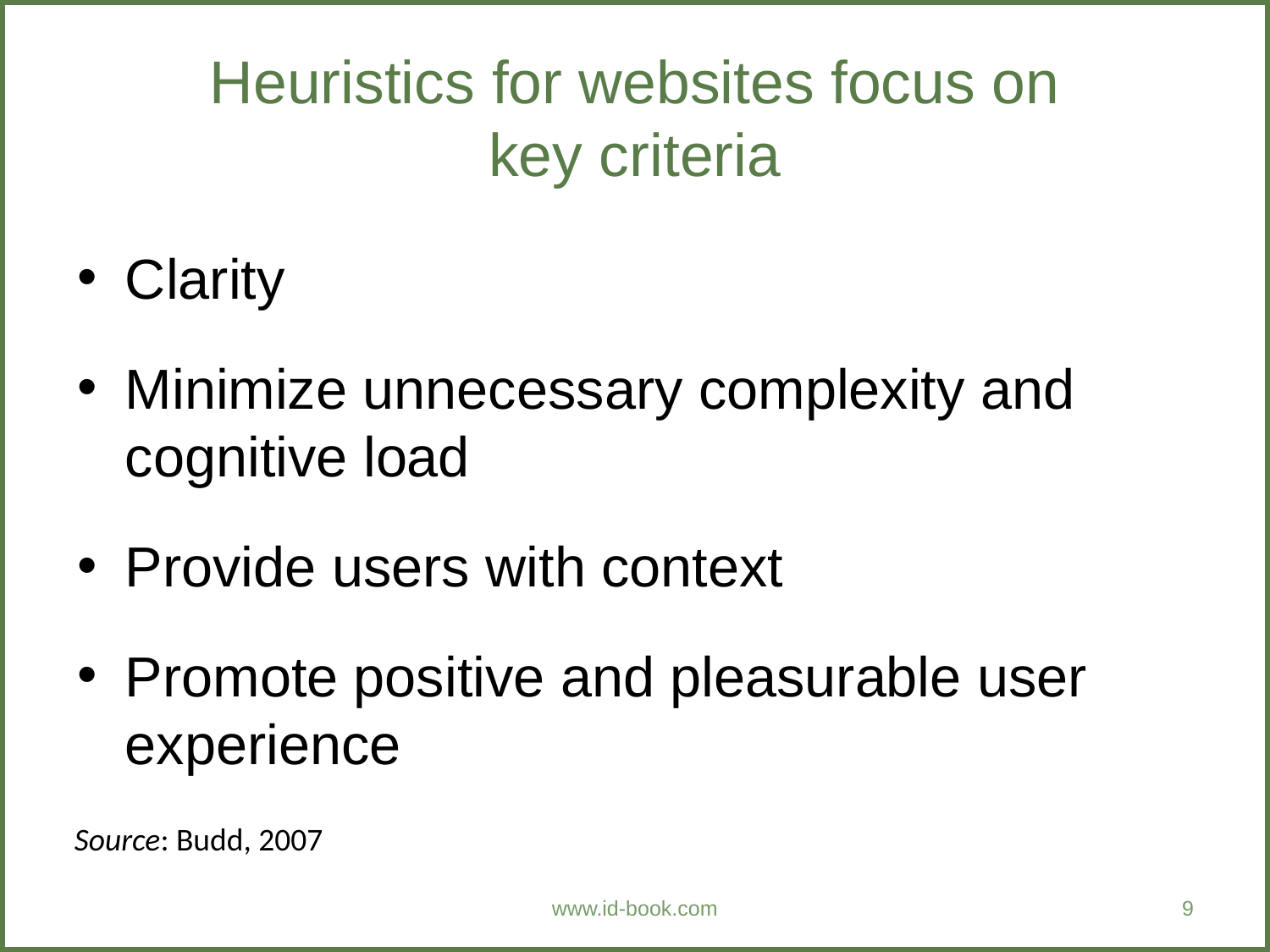

Heuristics for websites focus on key criteria
Clarity
Minimize unnecessary complexity and cognitive load
Provide users with context
Promote positive and pleasurable user experience
Source: Budd, 2007
www.id-book.com
9